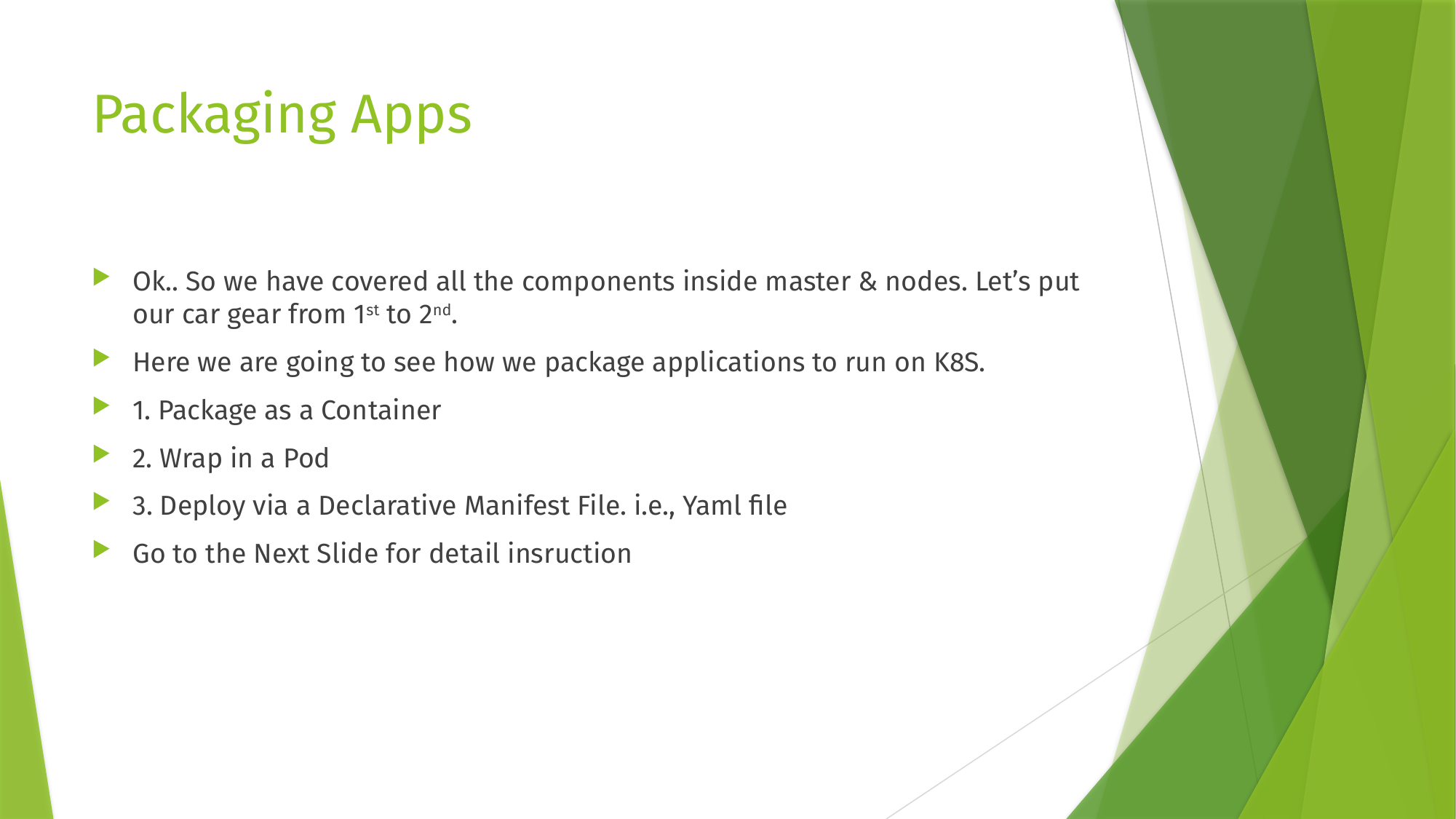

# Packaging Apps
Ok.. So we have covered all the components inside master & nodes. Let’s put our car gear from 1st to 2nd.
Here we are going to see how we package applications to run on K8S.
1. Package as a Container
2. Wrap in a Pod
3. Deploy via a Declarative Manifest File. i.e., Yaml file
Go to the Next Slide for detail insruction